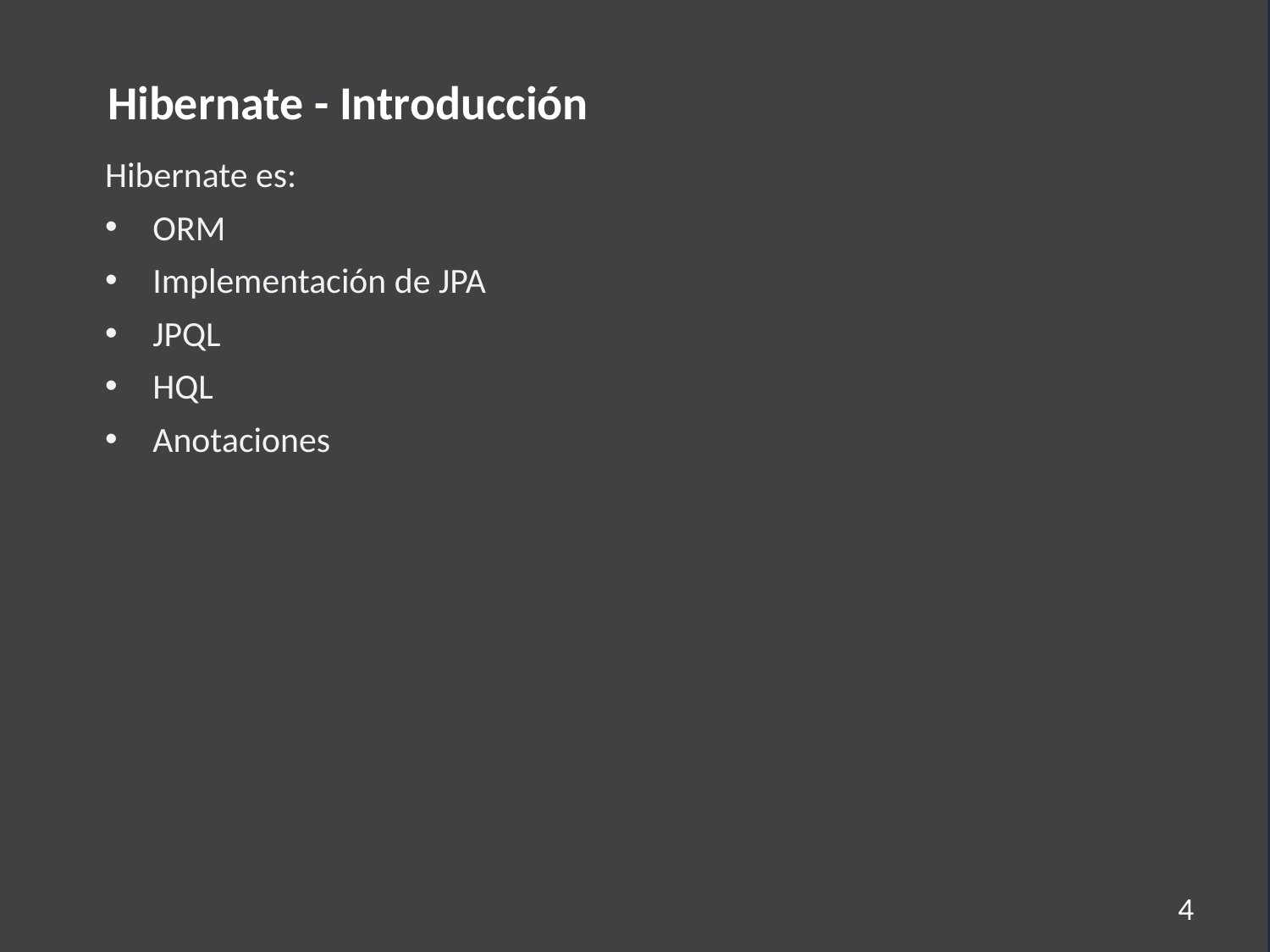

Hibernate - Introducción
Hibernate es:
ORM
Implementación de JPA
JPQL
HQL
Anotaciones

4